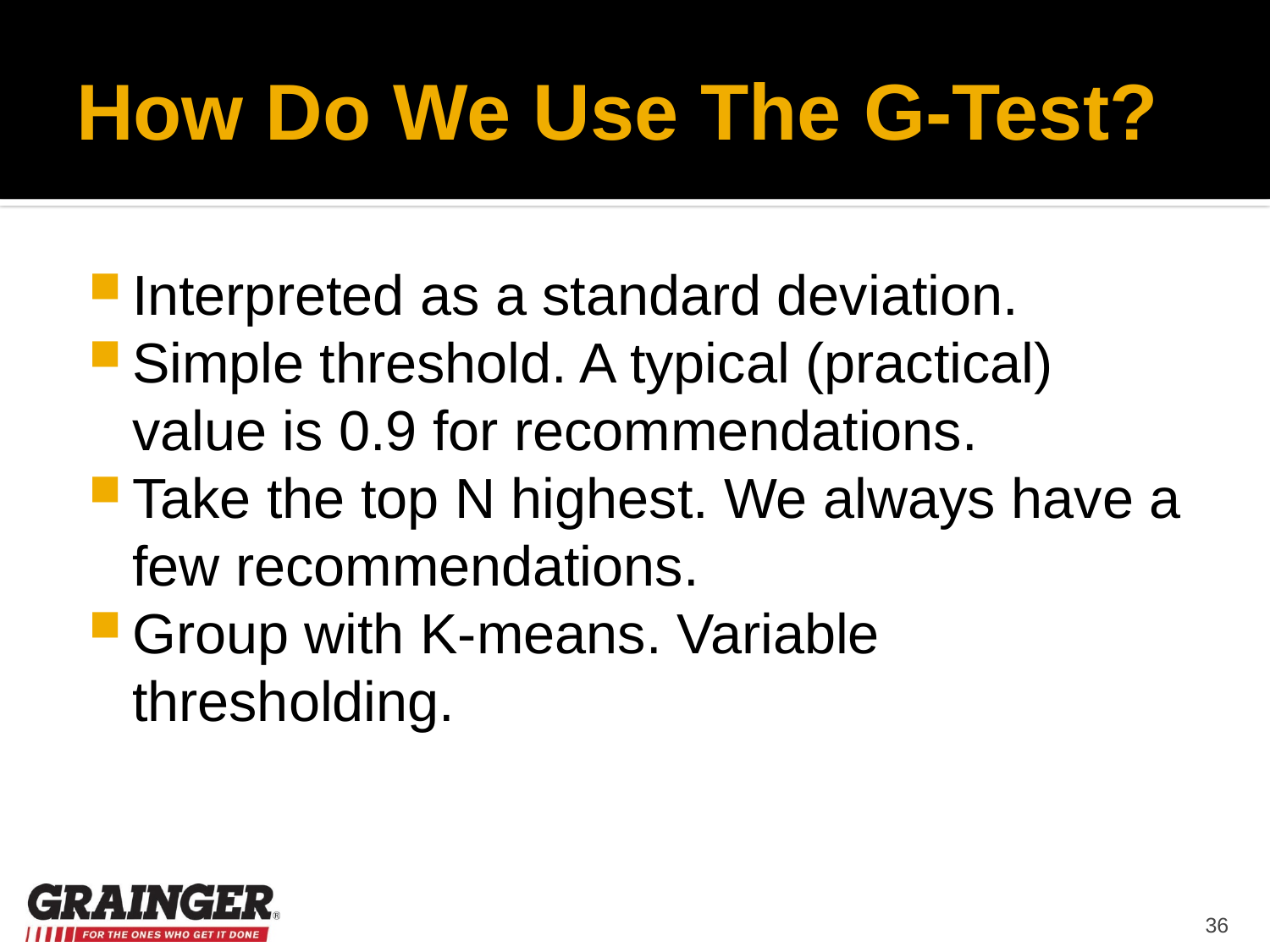

# How Do We Use The G-Test?
Interpreted as a standard deviation.
Simple threshold. A typical (practical) value is 0.9 for recommendations.
Take the top N highest. We always have a few recommendations.
Group with K-means. Variable thresholding.
36